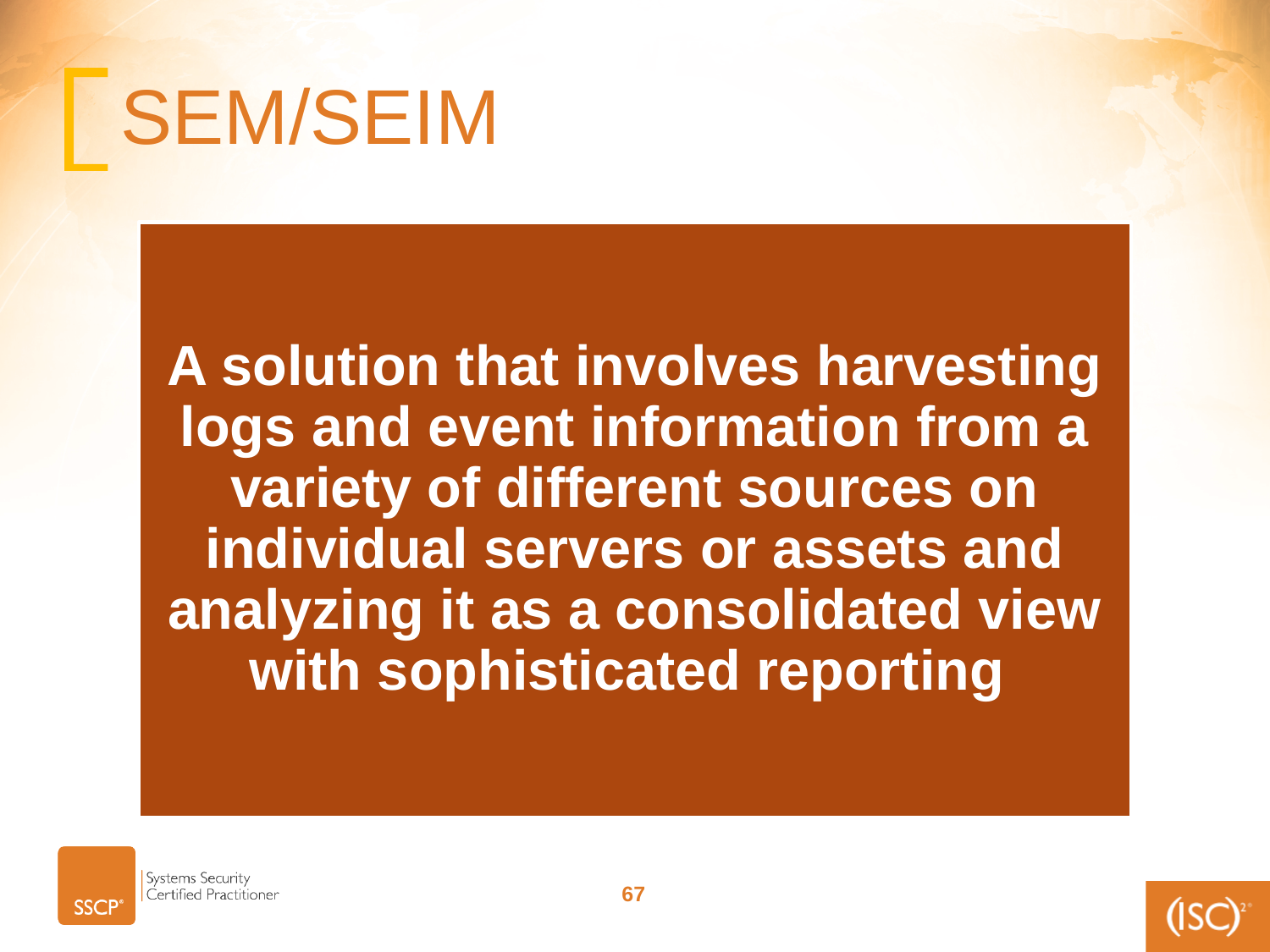

# SEM/SEIM
A solution that involves harvesting logs and event information from a variety of different sources on individual servers or assets and analyzing it as a consolidated view with sophisticated reporting